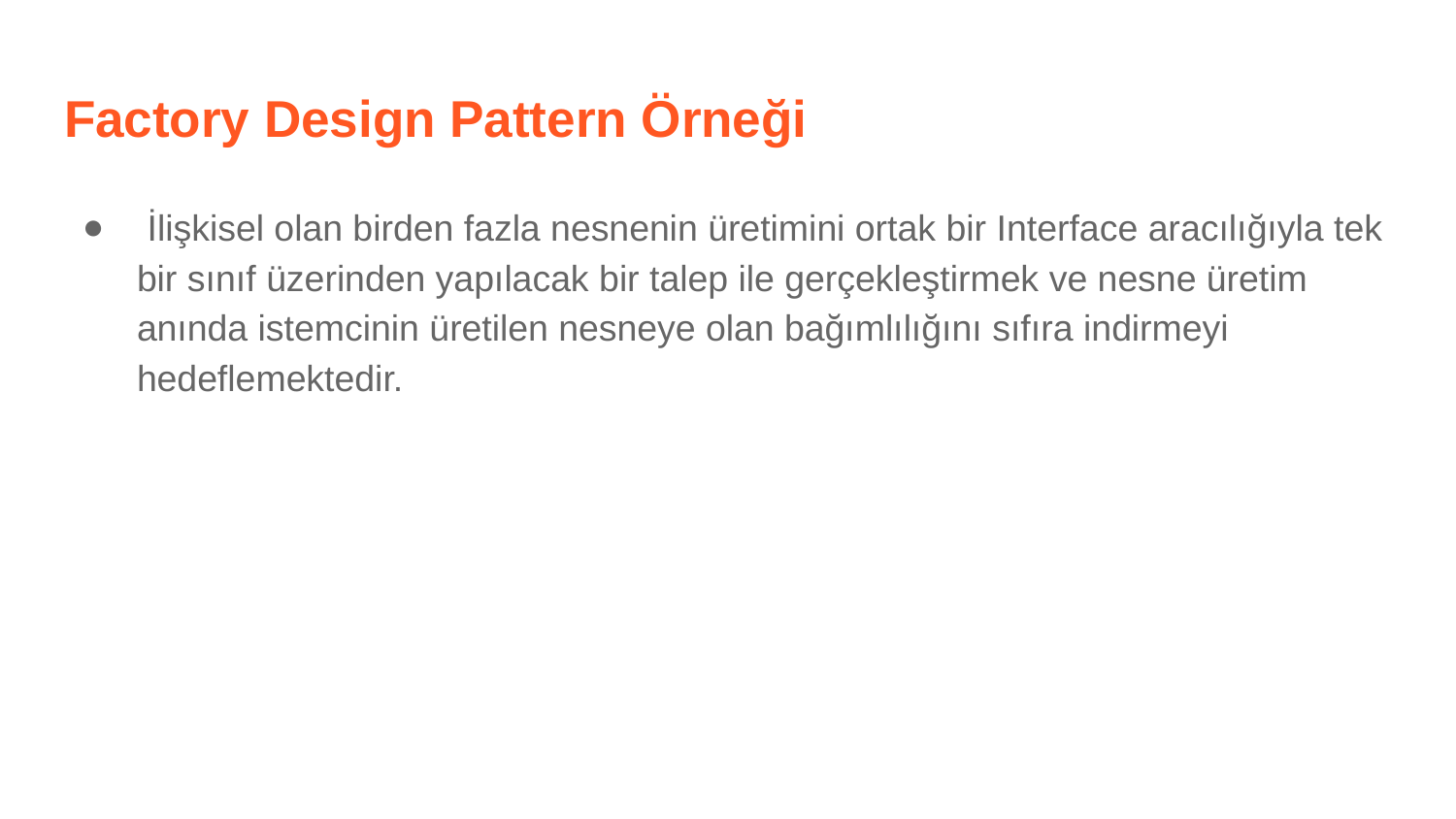

# Factory Design Pattern Örneği

 İlişkisel olan birden fazla nesnenin üretimini ortak bir Interface aracılığıyla tek bir sınıf üzerinden yapılacak bir talep ile gerçekleştirmek ve nesne üretim anında istemcinin üretilen nesneye olan bağımlılığını sıfıra indirmeyi hedeflemektedir.